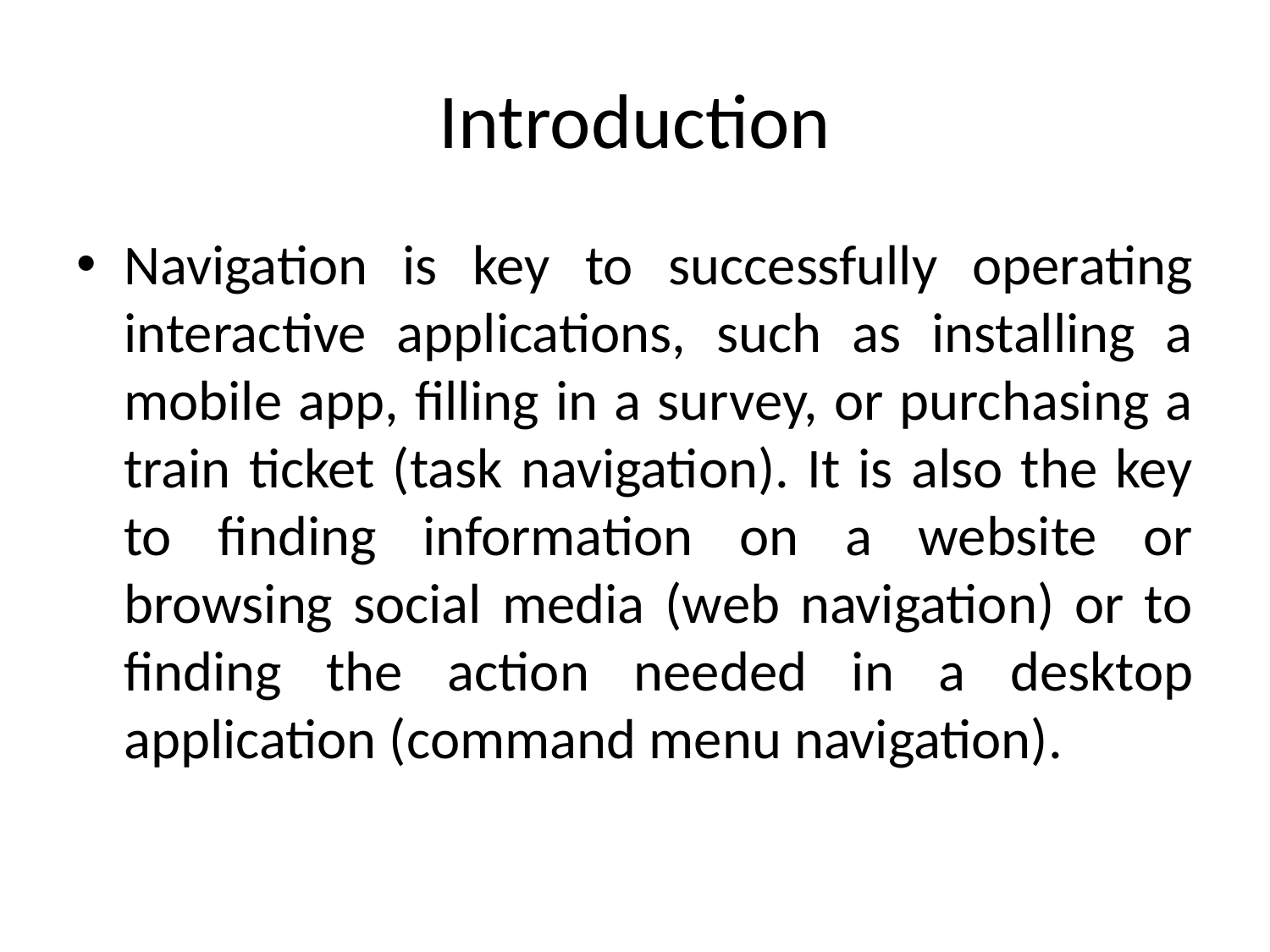

# Introduction
Navigation is key to successfully operating interactive applications, such as installing a mobile app, filling in a survey, or purchasing a train ticket (task navigation). It is also the key to finding information on a website or browsing social media (web navigation) or to finding the action needed in a desktop application (command menu navigation).